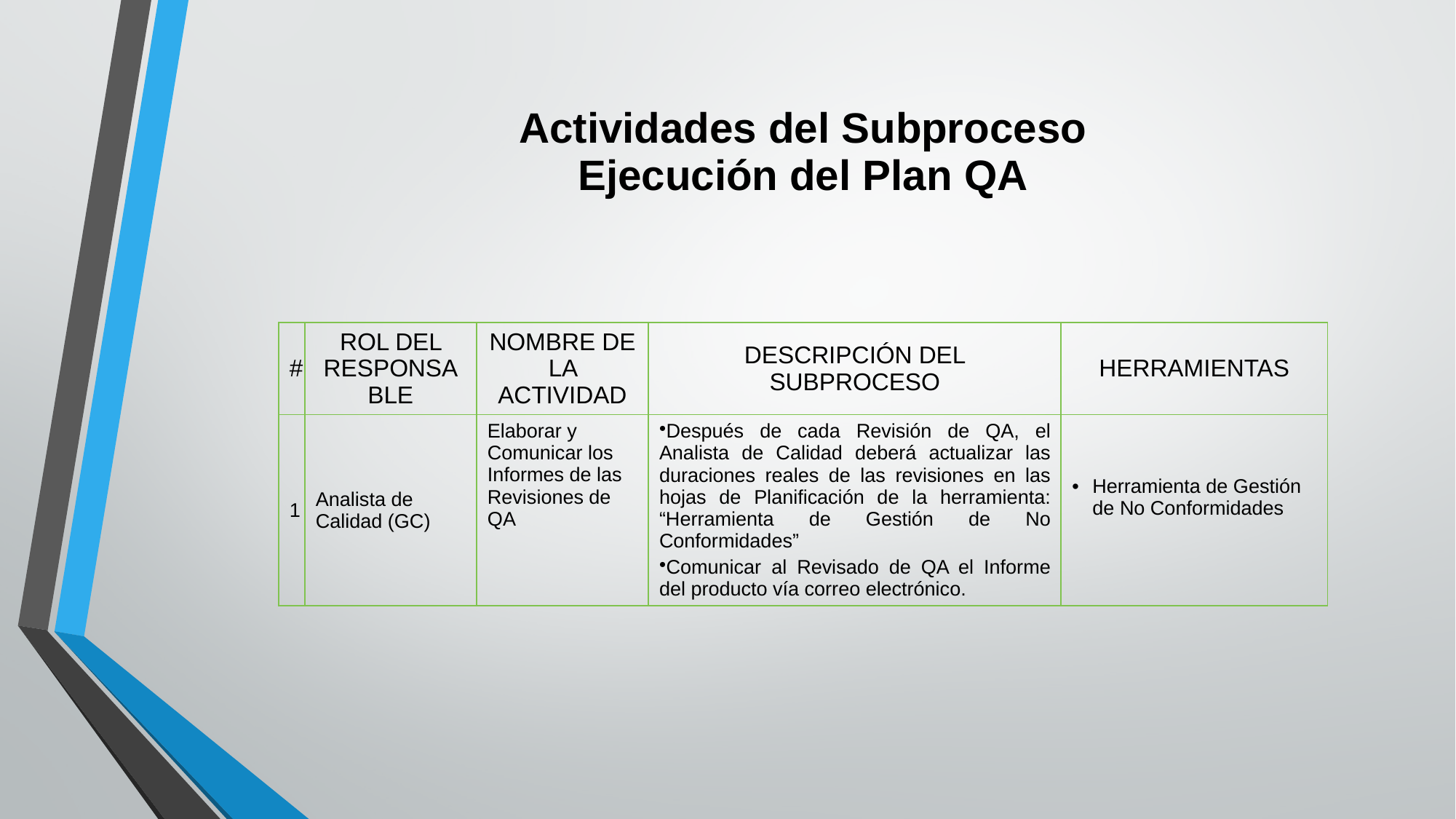

# Actividades del Subproceso Ejecución del Plan QA
| # | ROL DEL RESPONSABLE | NOMBRE DE LA ACTIVIDAD | DESCRIPCIÓN DEL SUBPROCESO | HERRAMIENTAS |
| --- | --- | --- | --- | --- |
| 1 | Analista de Calidad (GC) | Elaborar y Comunicar los Informes de las Revisiones de QA | Después de cada Revisión de QA, el Analista de Calidad deberá actualizar las duraciones reales de las revisiones en las hojas de Planificación de la herramienta: “Herramienta de Gestión de No Conformidades” Comunicar al Revisado de QA el Informe del producto vía correo electrónico. | Herramienta de Gestión de No Conformidades |